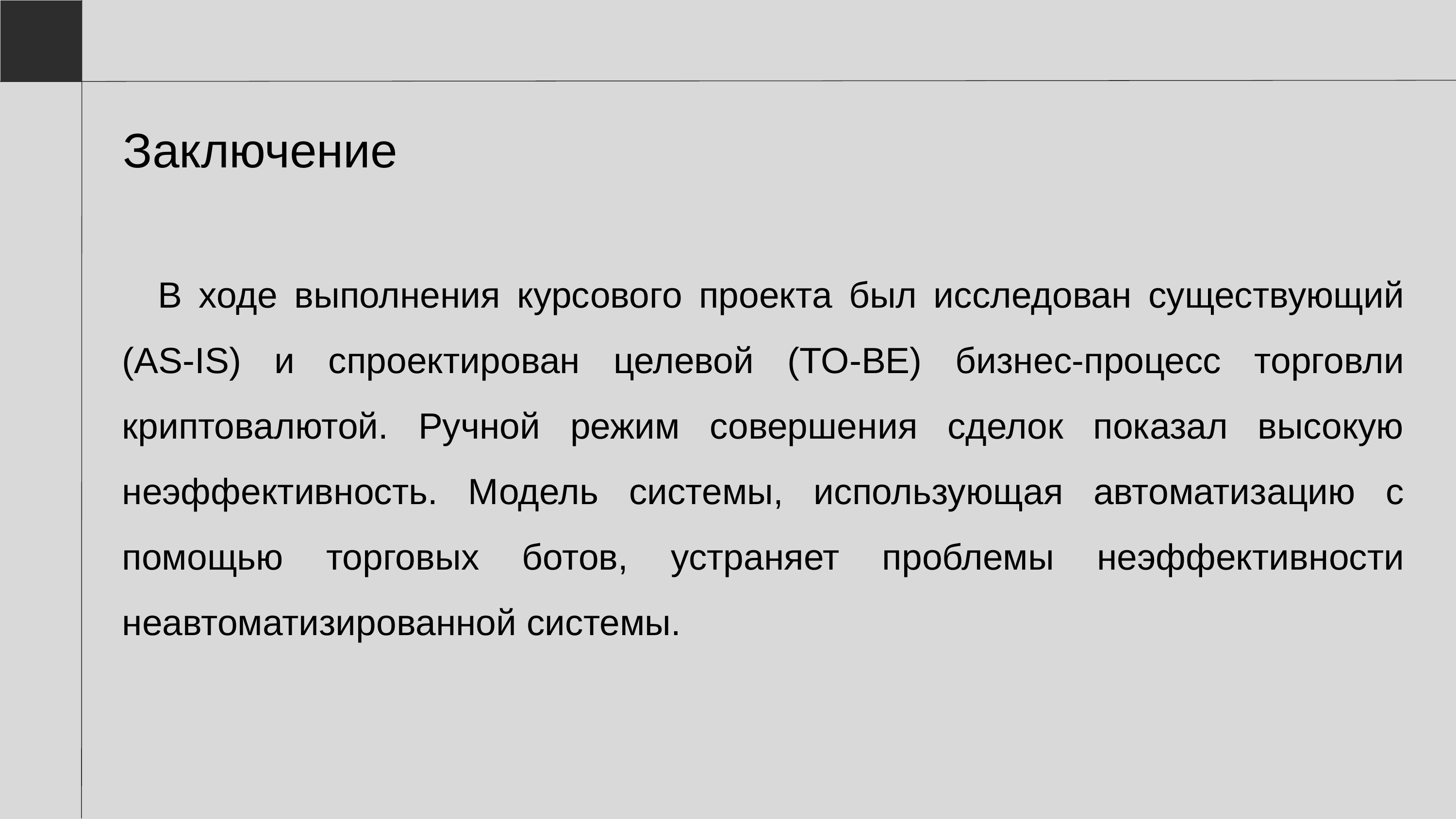

Заключение
В ходе выполнения курсового проекта был исследован существующий (AS-IS) и спроектирован целевой (TO-BE) бизнес-процесс торговли криптовалютой. Ручной режим совершения сделок показал высокую неэффективность. Модель системы, использующая автоматизацию с помощью торговых ботов, устраняет проблемы неэффективности неавтоматизированной системы.